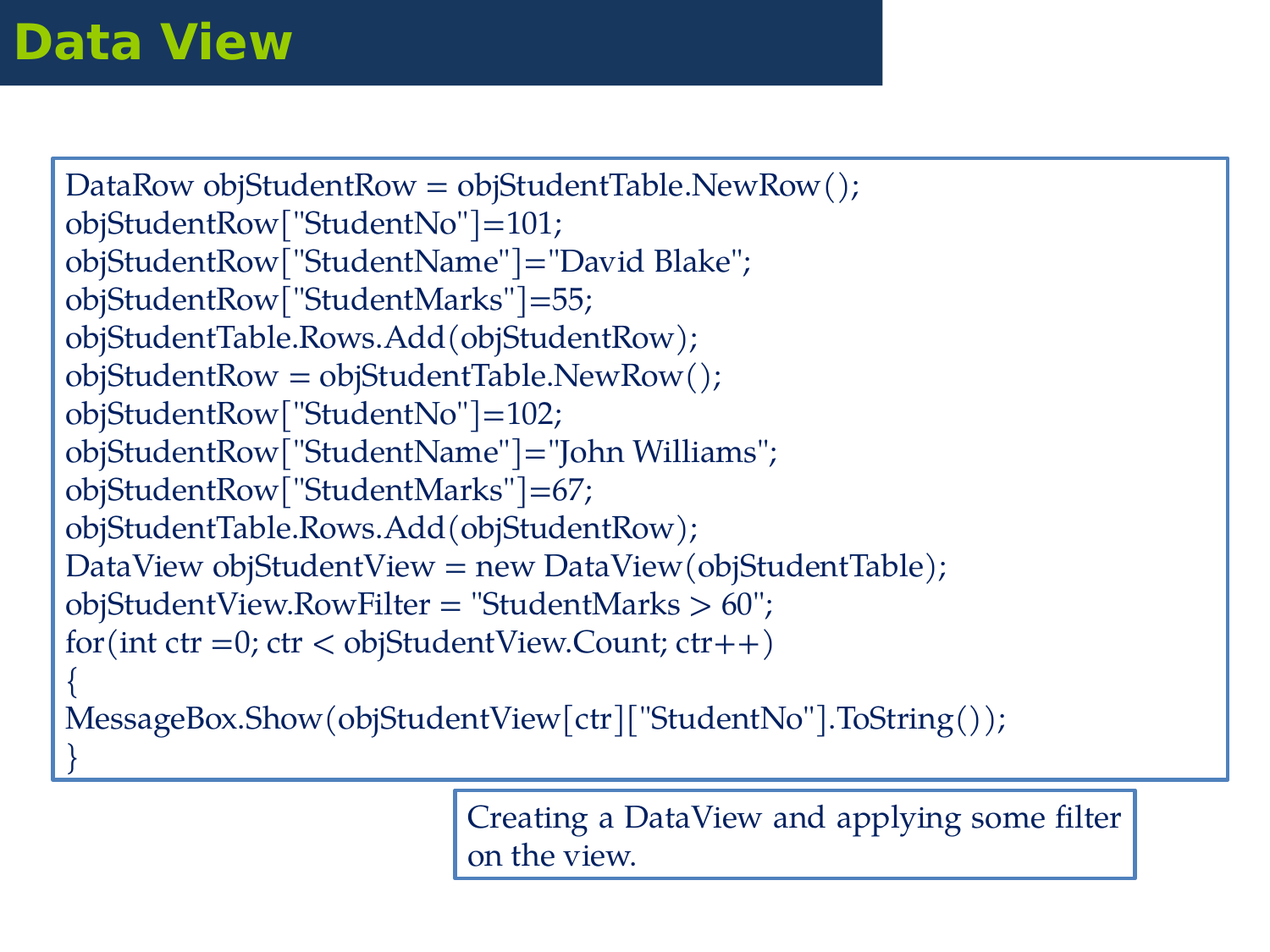

# Data View
DataRow objStudentRow = objStudentTable.NewRow();
objStudentRow["StudentNo"]=101;
objStudentRow["StudentName"]="David Blake";
objStudentRow["StudentMarks"]=55;
objStudentTable.Rows.Add(objStudentRow);
objStudentRow = objStudentTable.NewRow();
objStudentRow["StudentNo"]=102;
objStudentRow["StudentName"]="John Williams";
objStudentRow["StudentMarks"]=67;
objStudentTable.Rows.Add(objStudentRow);
DataView objStudentView = new DataView(objStudentTable);
objStudentView.RowFilter = "StudentMarks > 60";
for(int ctr =0; ctr < objStudentView.Count; ctr++)
{
MessageBox.Show(objStudentView[ctr]["StudentNo"].ToString());
}
Creating a DataView and applying some filter on the view.